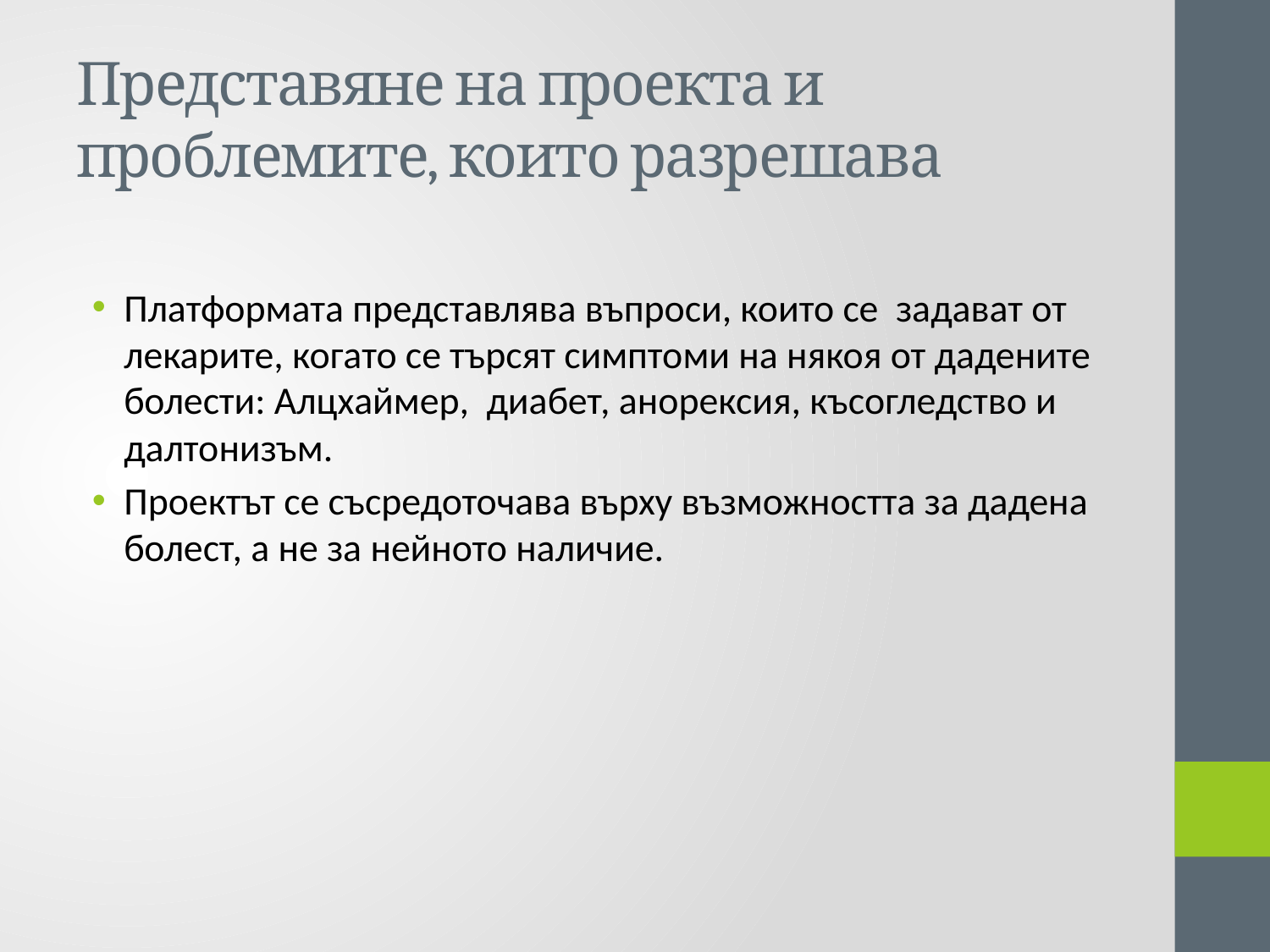

# Представяне на проекта и проблемите, които разрешава

Платформата представлява въпроси, които се  задават от лекарите, когато се търсят симптоми на някоя от дадените  болести: Алцхаймер,  диабет, анорексия, късогледство и далтонизъм.
Проектът се съсредоточава върху възможността за дадена болест, а не за нейното наличие.